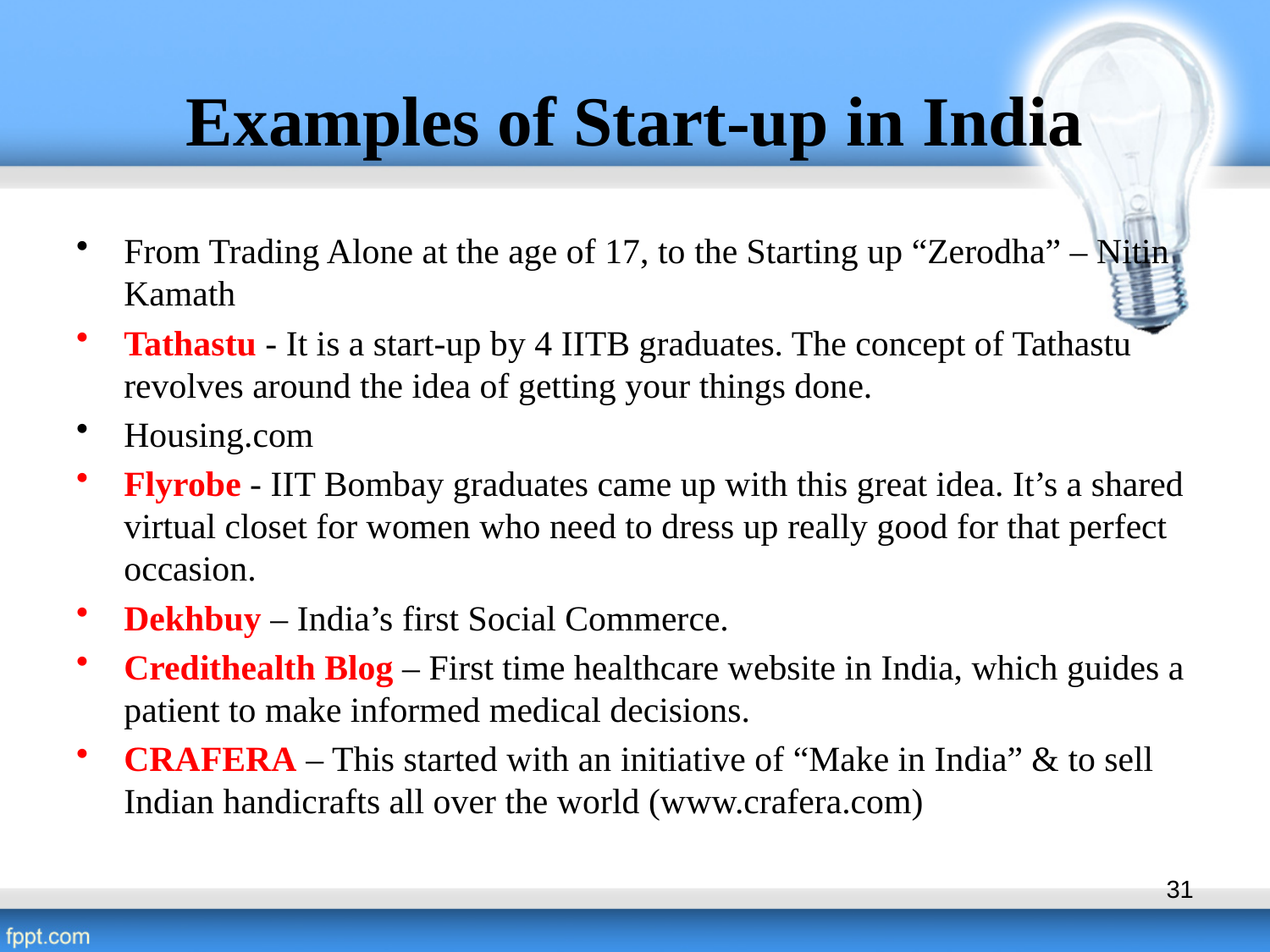

# Examples of Start-up in India
From Trading Alone at the age of 17, to the Starting up “Zerodha” – Nitin Kamath
Tathastu - It is a start-up by 4 IITB graduates. The concept of Tathastu revolves around the idea of getting your things done.
Housing.com
Flyrobe - IIT Bombay graduates came up with this great idea. It’s a shared virtual closet for women who need to dress up really good for that perfect occasion.
Dekhbuy – India’s first Social Commerce.
Credithealth Blog – First time healthcare website in India, which guides a patient to make informed medical decisions.
CRAFERA – This started with an initiative of “Make in India” & to sell Indian handicrafts all over the world (www.crafera.com)

31